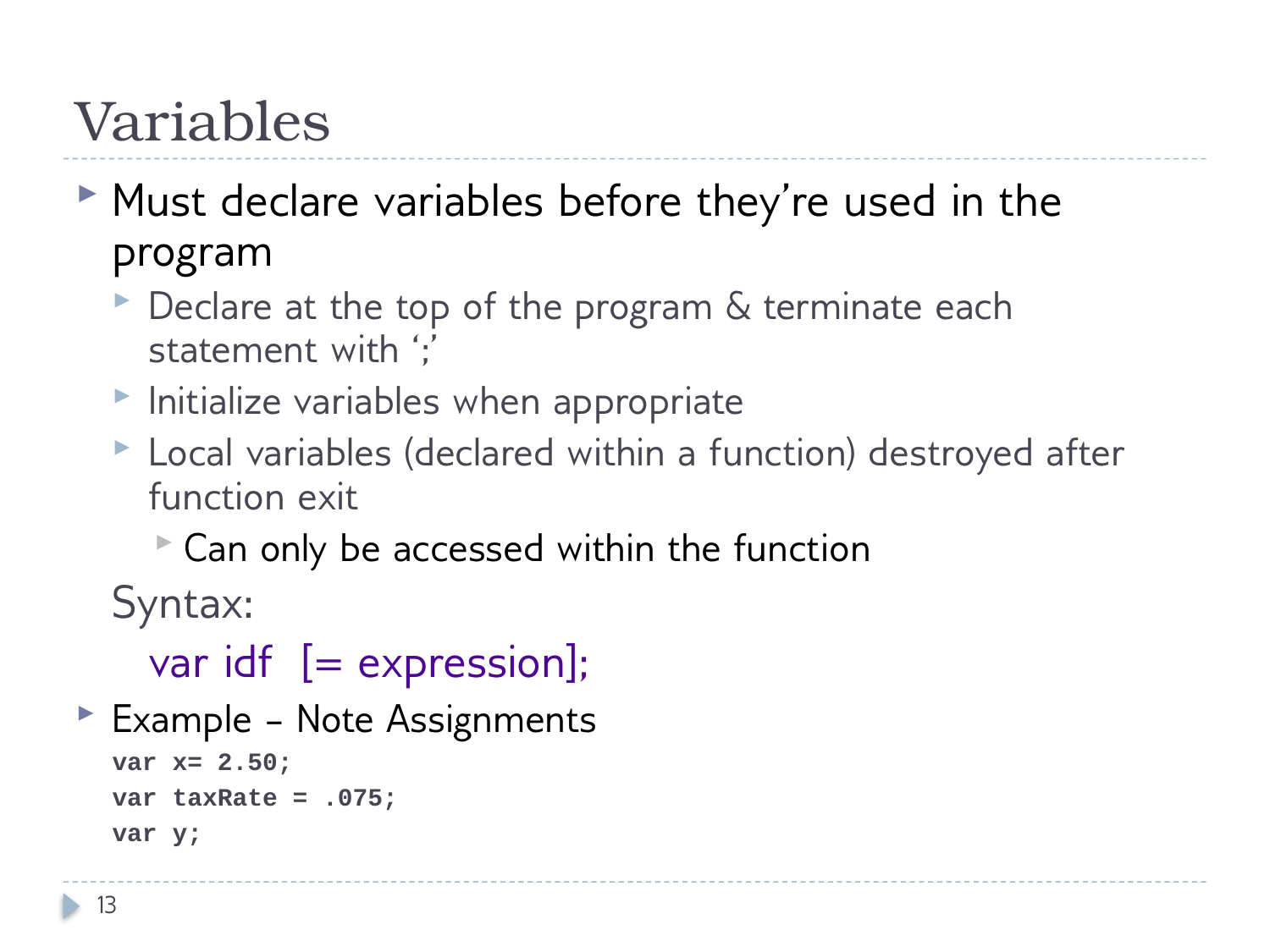

# Variables
Must declare variables before they’re used in the program
Declare at the top of the program & terminate each statement with ‘;’
Initialize variables when appropriate
Local variables (declared within a function) destroyed after function exit
Can only be accessed within the function
Syntax:
	var idf  [= expression];
Example – Note Assignments
var x= 2.50;
var taxRate = .075;
var y;

13